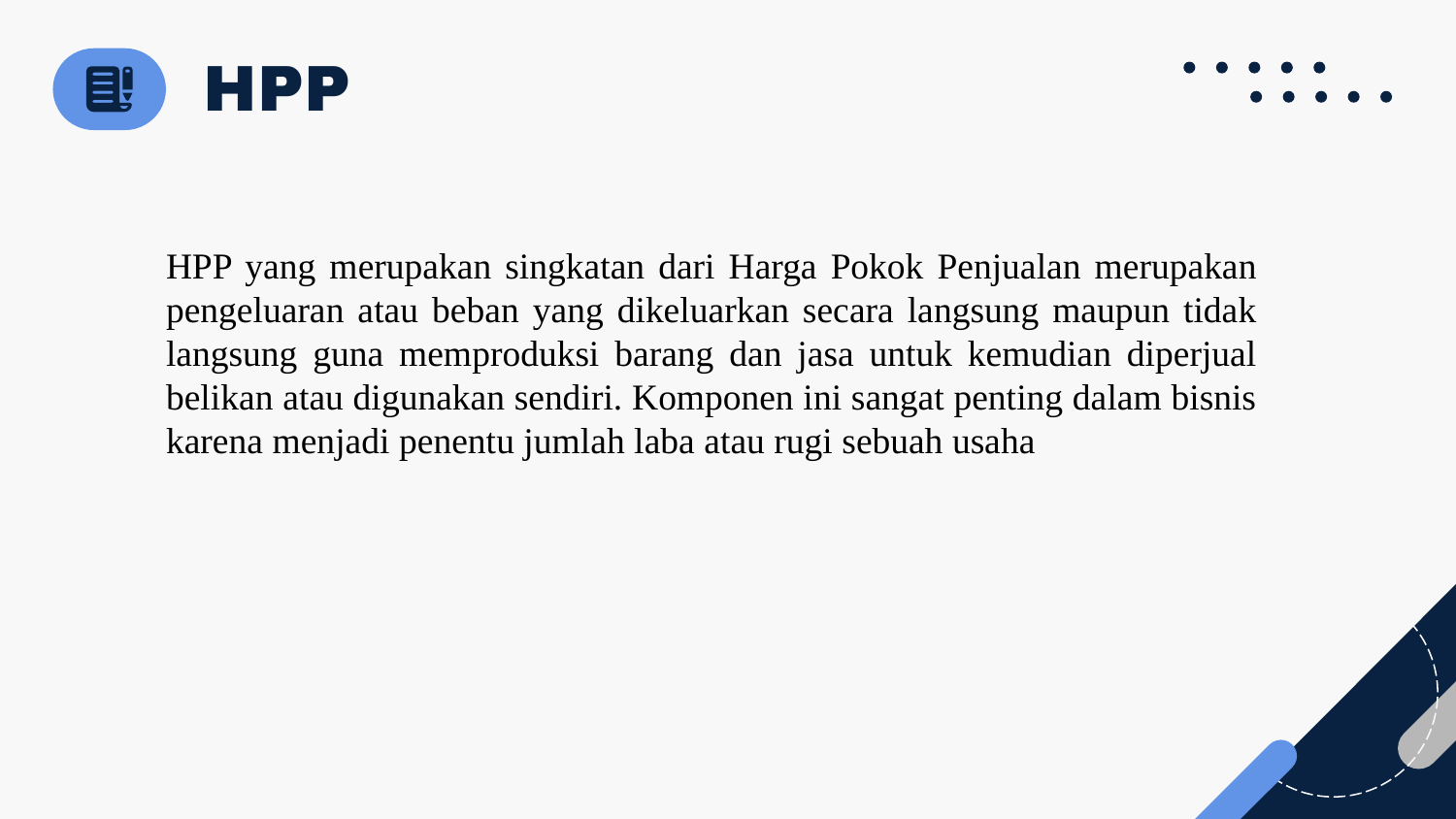

# HPP

HPP yang merupakan singkatan dari Harga Pokok Penjualan merupakan pengeluaran atau beban yang dikeluarkan secara langsung maupun tidak langsung guna memproduksi barang dan jasa untuk kemudian diperjual belikan atau digunakan sendiri. Komponen ini sangat penting dalam bisnis karena menjadi penentu jumlah laba atau rugi sebuah usaha